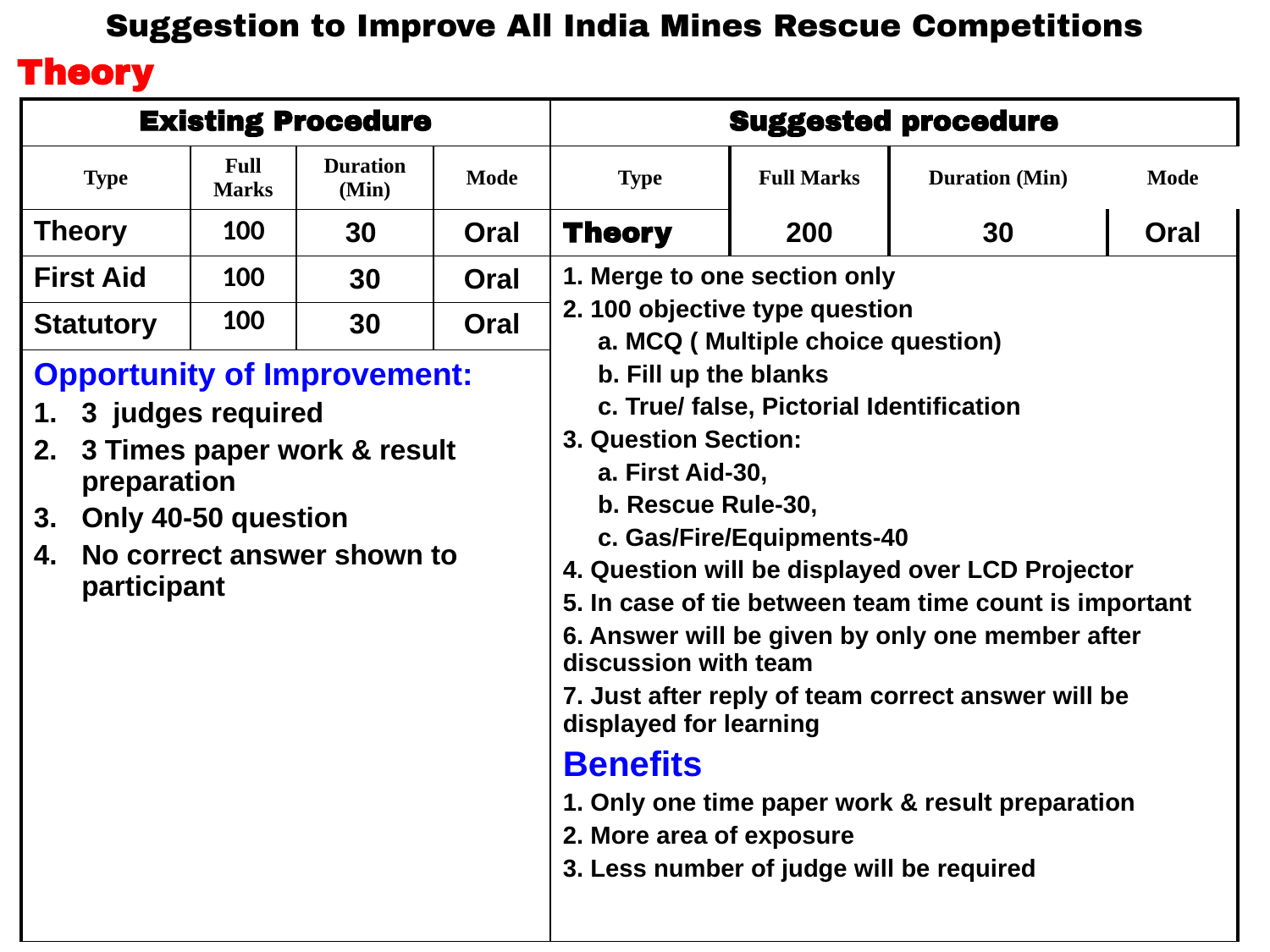

# Suggestion to Improve All India Mines Rescue Competitions
Theory
| Existing Procedure |  |  |  | Suggested procedure |  |  |  |
| --- | --- | --- | --- | --- | --- | --- | --- |
| Type | Full Marks | Duration (Min) | Mode | Type | Full Marks | Duration (Min) | Mode |
| Theory | 100 | 30 | Oral | Theory | 200 | 30 | Oral |
| First Aid | 100 | 30 | Oral | 1. Merge to one section only 2. 100 objective type question a. MCQ ( Multiple choice question) b. Fill up the blanks c. True/ false, Pictorial Identification 3. Question Section: a. First Aid-30, b. Rescue Rule-30, c. Gas/Fire/Equipments-40 4. Question will be displayed over LCD Projector 5. In case of tie between team time count is important 6. Answer will be given by only one member after discussion with team 7. Just after reply of team correct answer will be displayed for learning Benefits 1. Only one time paper work & result preparation 2. More area of exposure 3. Less number of judge will be required |  |  |  |
| Statutory | 100 | 30 | Oral |  |  |  |  |
| Opportunity of Improvement: 3 judges required 3 Times paper work & result preparation Only 40-50 question No correct answer shown to participant |  |  |  |  |  |  |  |